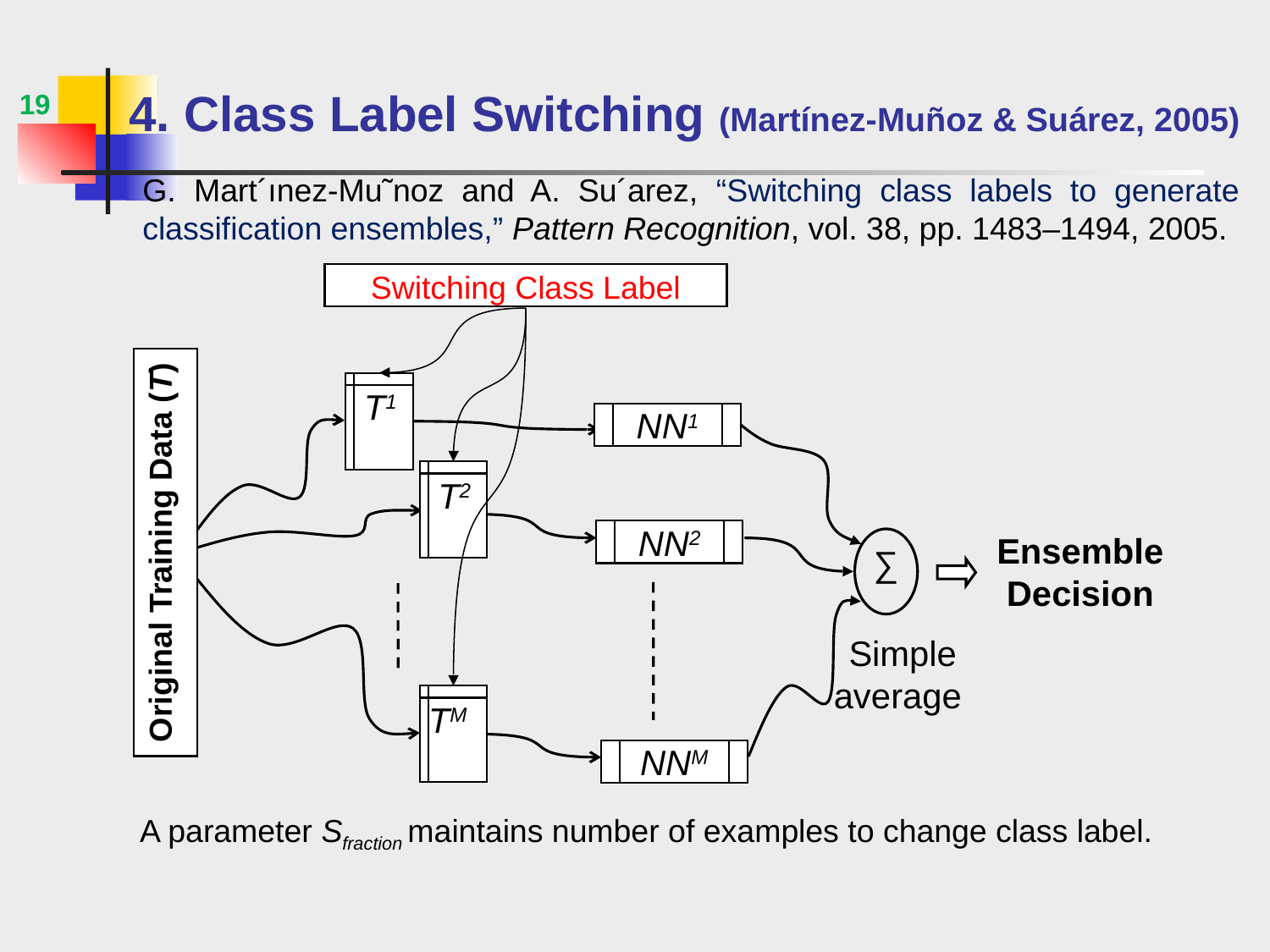

# 4. Class Label Switching (Martínez-Muñoz & Suárez, 2005)
19
G. Mart´ınez-Mu˜noz and A. Su´arez, “Switching class labels to generate classification ensembles,” Pattern Recognition, vol. 38, pp. 1483–1494, 2005.
Switching Class Label
 T1
NN1

 T2

NN2
Ensemble Decision
∑

Simple average
TM
NNM
Original Training Data (T)

A parameter Sfraction maintains number of examples to change class label.